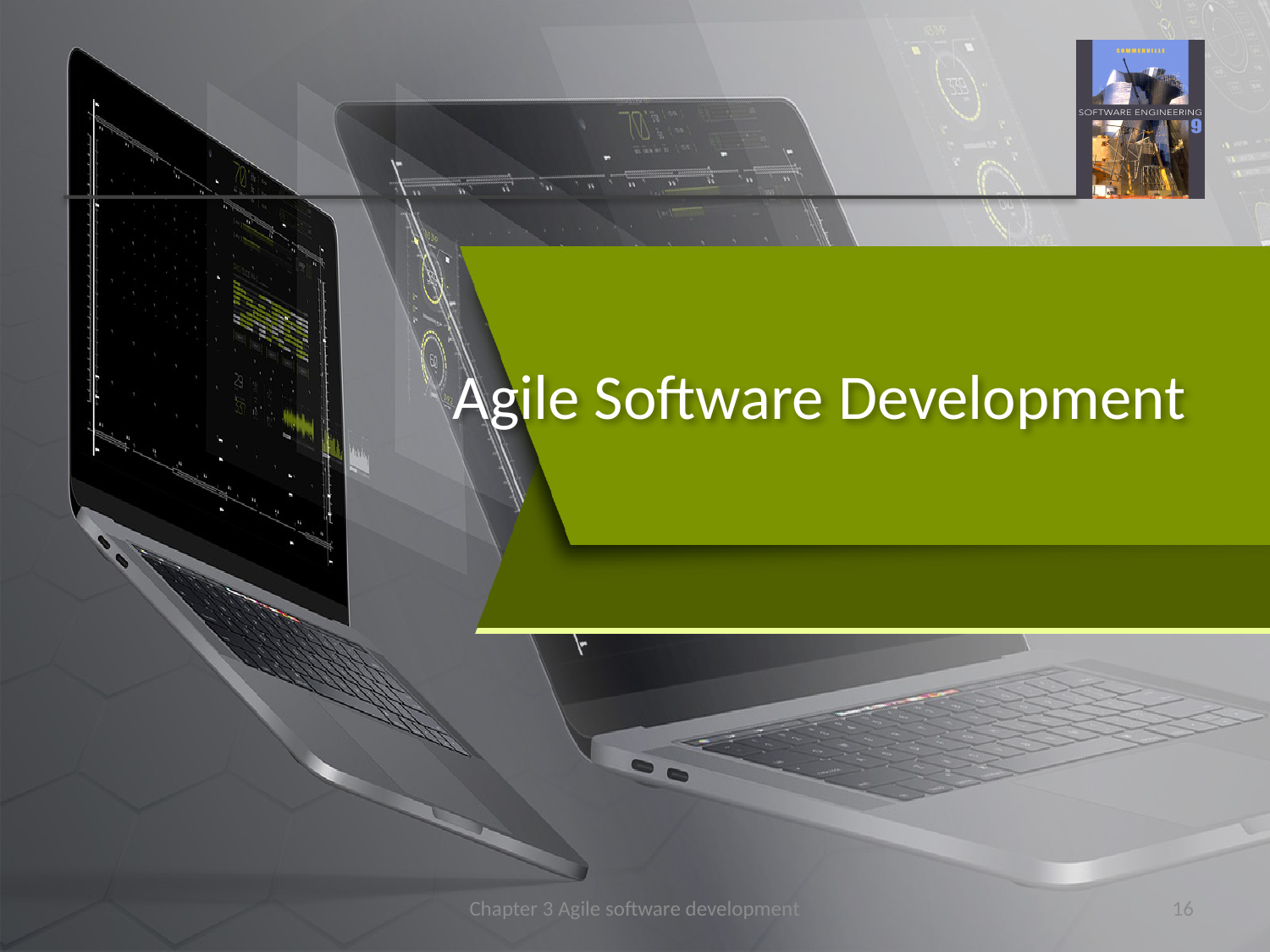

# Agile Software Development

Chapter 3 Agile software development
16